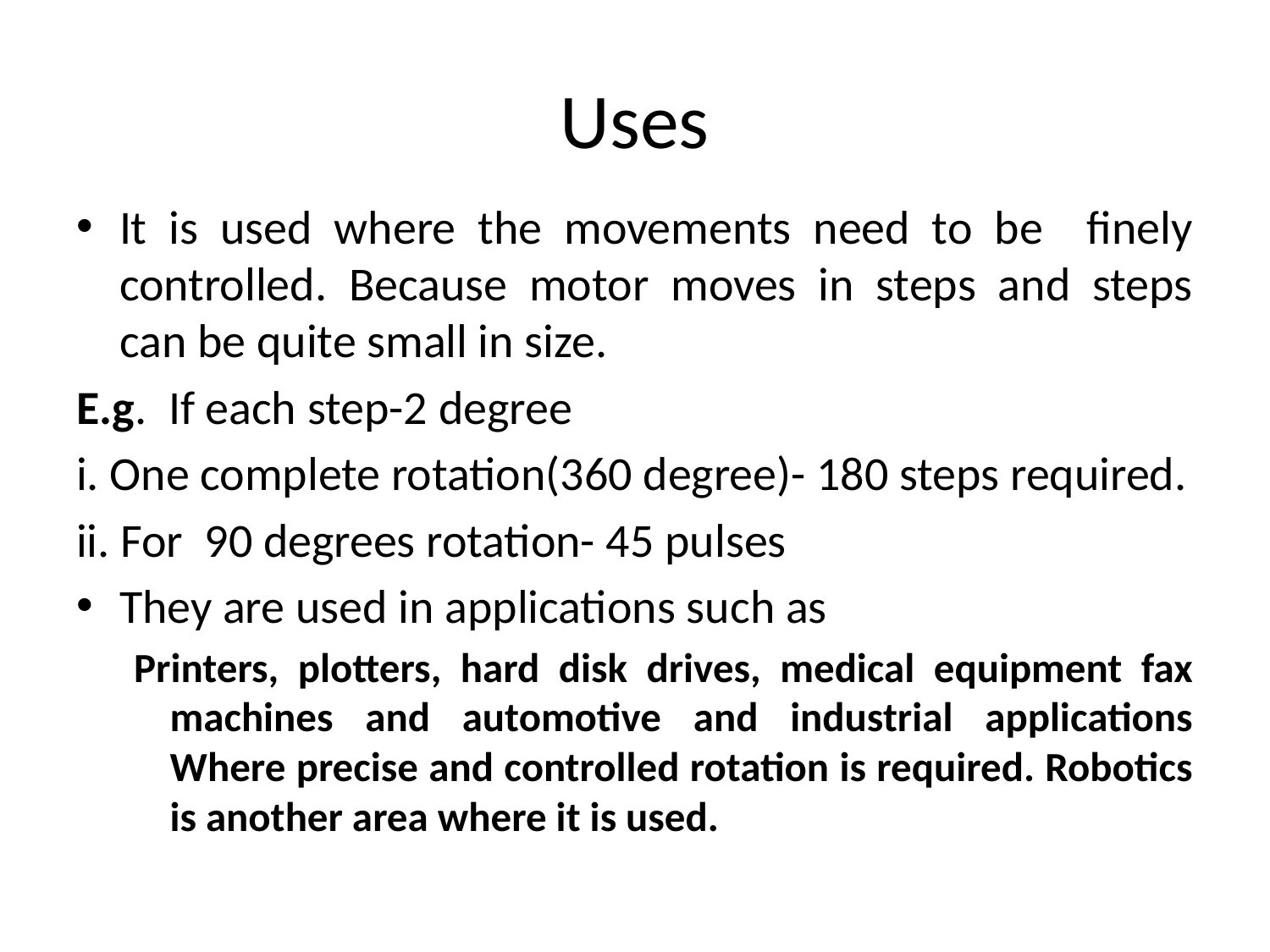

# Uses
It is used where the movements need to be  finely controlled. Because motor moves in steps and steps can be quite small in size.
E.g.  If each step-2 degree
i. One complete rotation(360 degree)- 180 steps required.
ii. For  90 degrees rotation- 45 pulses
They are used in applications such as
Printers, plotters, hard disk drives, medical equipment fax machines and automotive and industrial applications Where precise and controlled rotation is required. Robotics is another area where it is used.